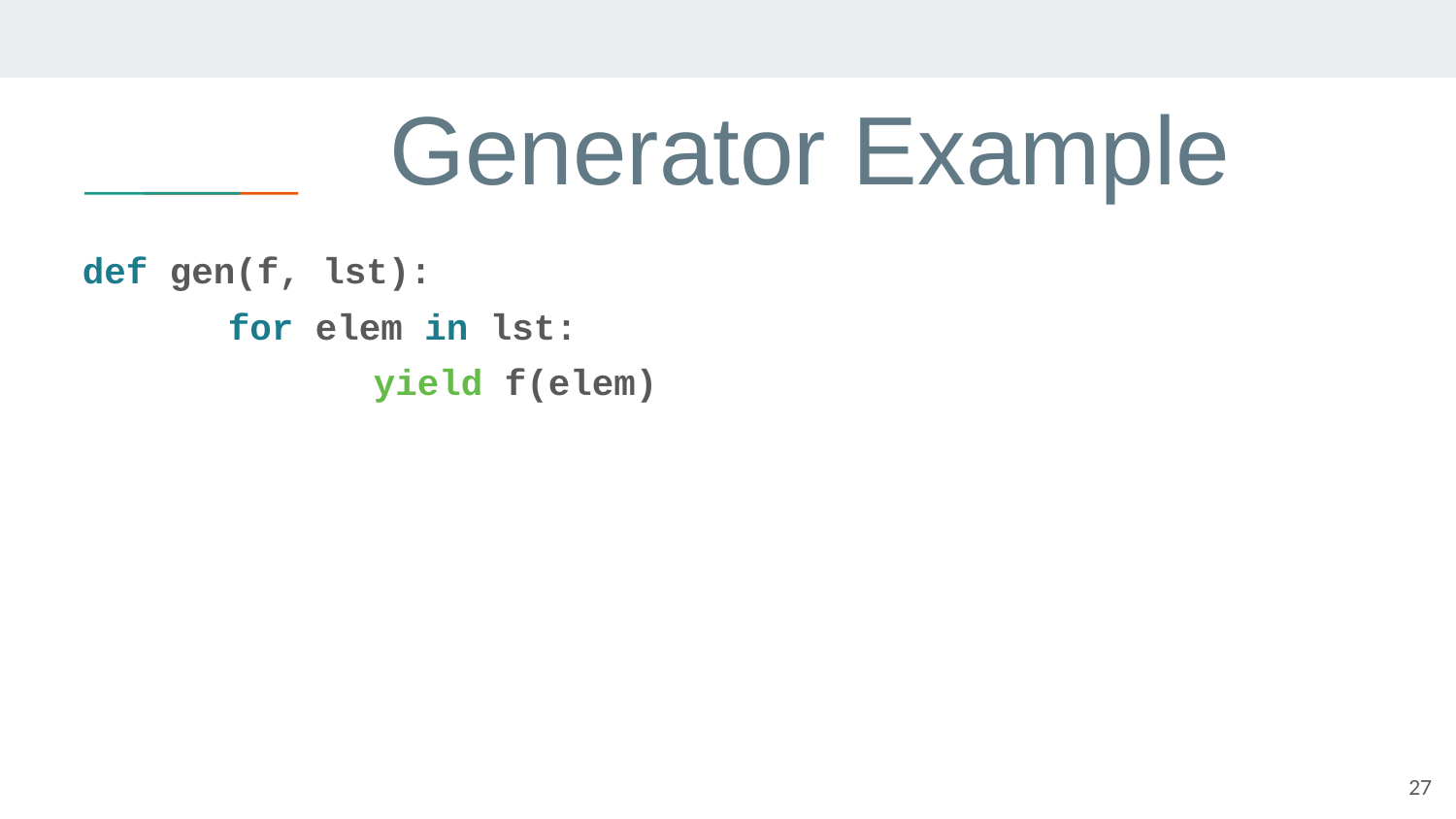

# Generator Example
def gen(f, lst):
	for elem in lst:
		yield f(elem)

27